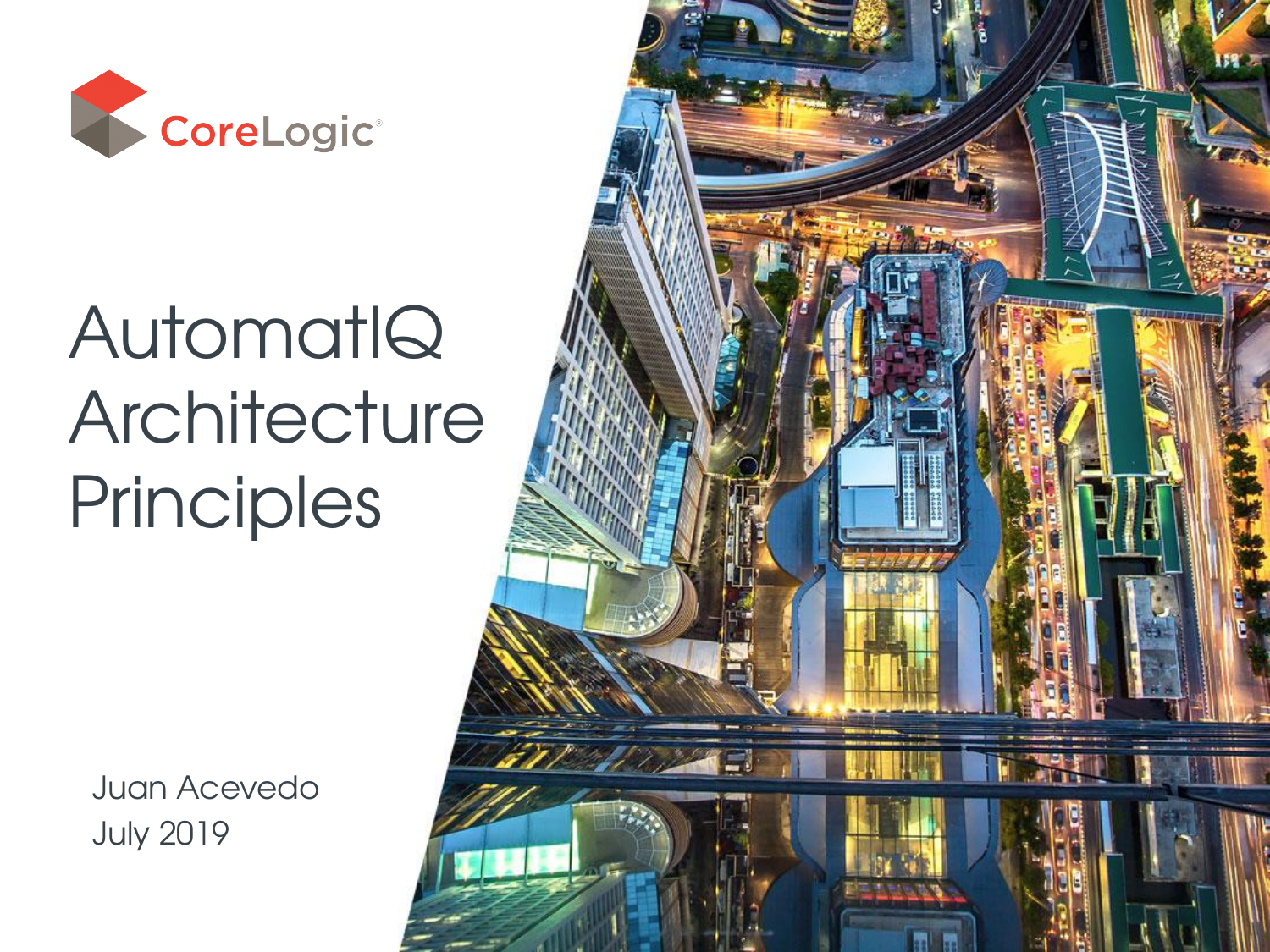

# AutomatIQ Architecture Principles
Juan Acevedo
July 2019